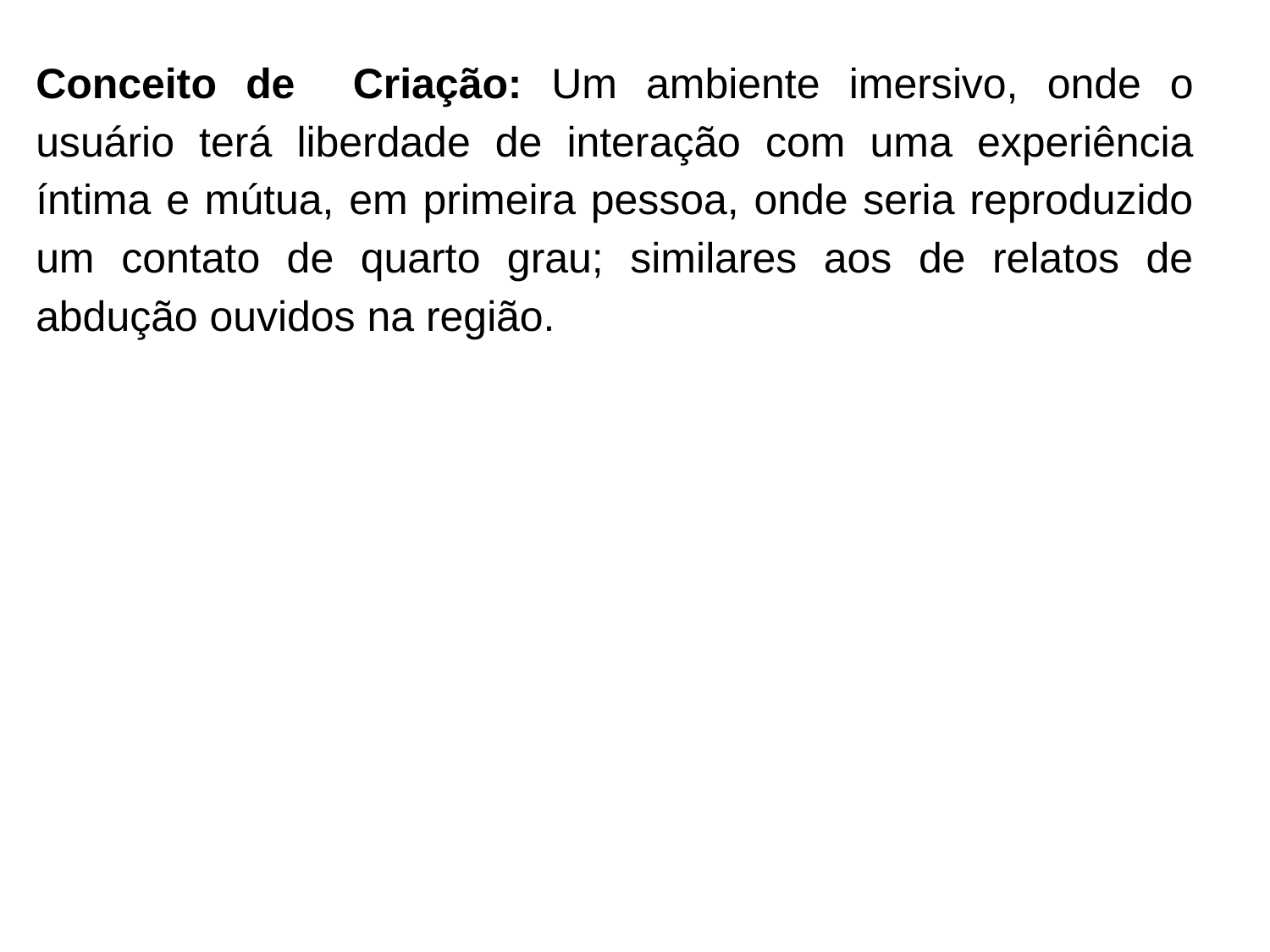

# Conceito de  Criação: Um ambiente imersivo, onde o usuário terá liberdade de interação com uma experiência íntima e mútua, em primeira pessoa, onde seria reproduzido um contato de quarto grau; similares aos de relatos de abdução ouvidos na região.